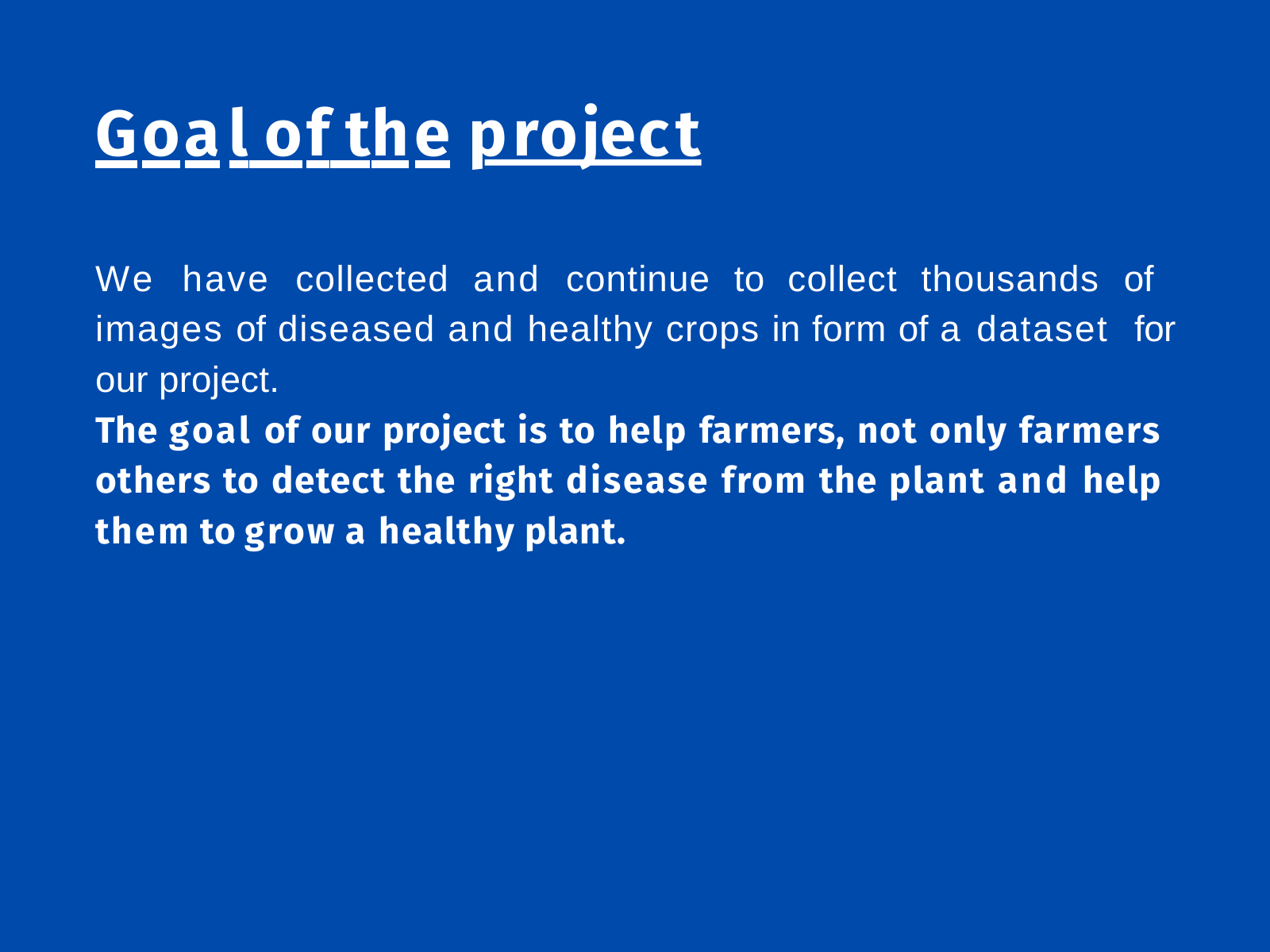

# Goal of the project

We have collected and continue to collect thousands of  images of diseased and healthy crops in form of a dataset  for our project.
The goal of our project is to help farmers, not only farmers  others to detect the right disease from the plant and help  them to grow a healthy plant.